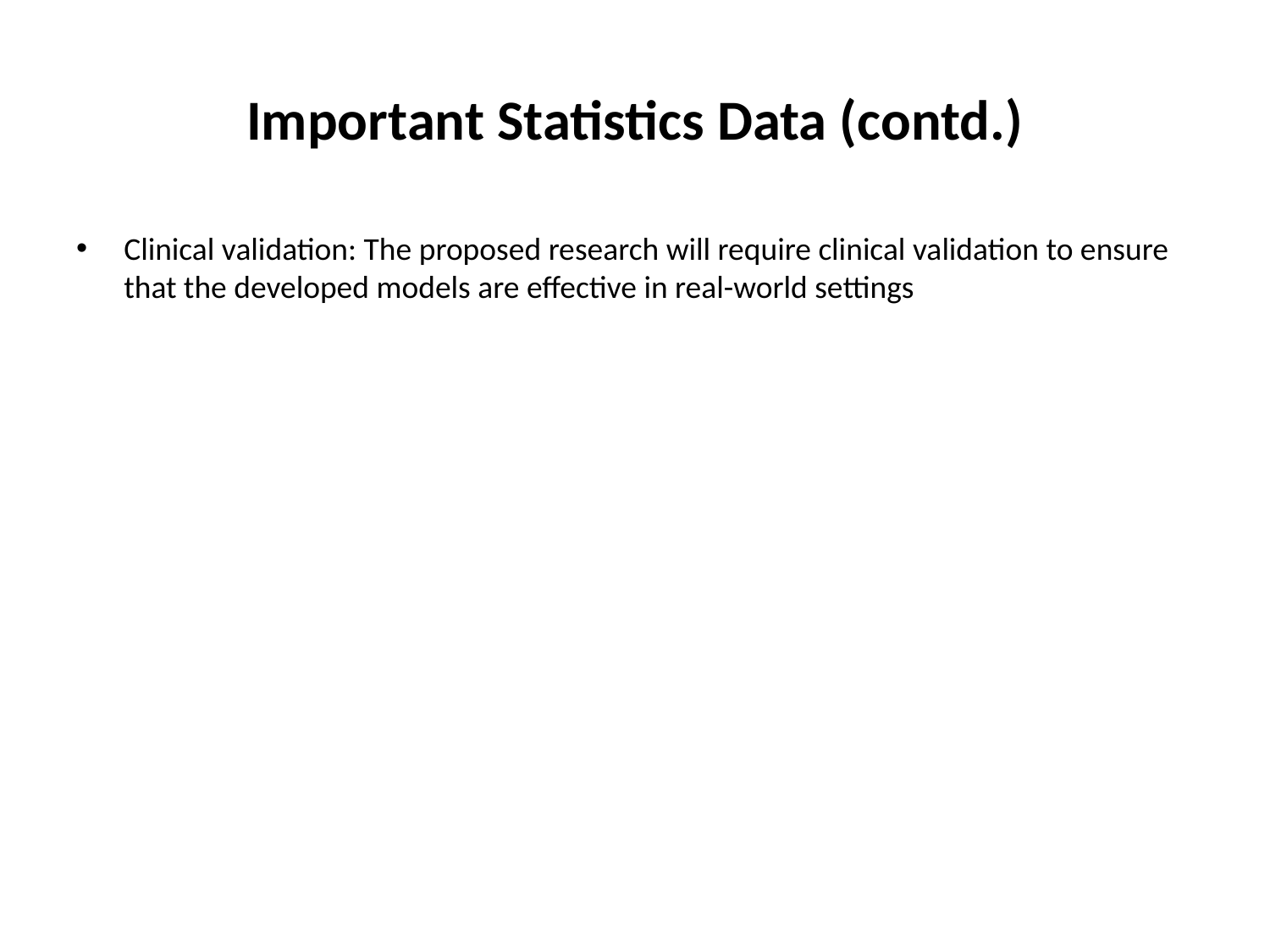

# Important Statistics Data (contd.)
Clinical validation: The proposed research will require clinical validation to ensure that the developed models are effective in real-world settings